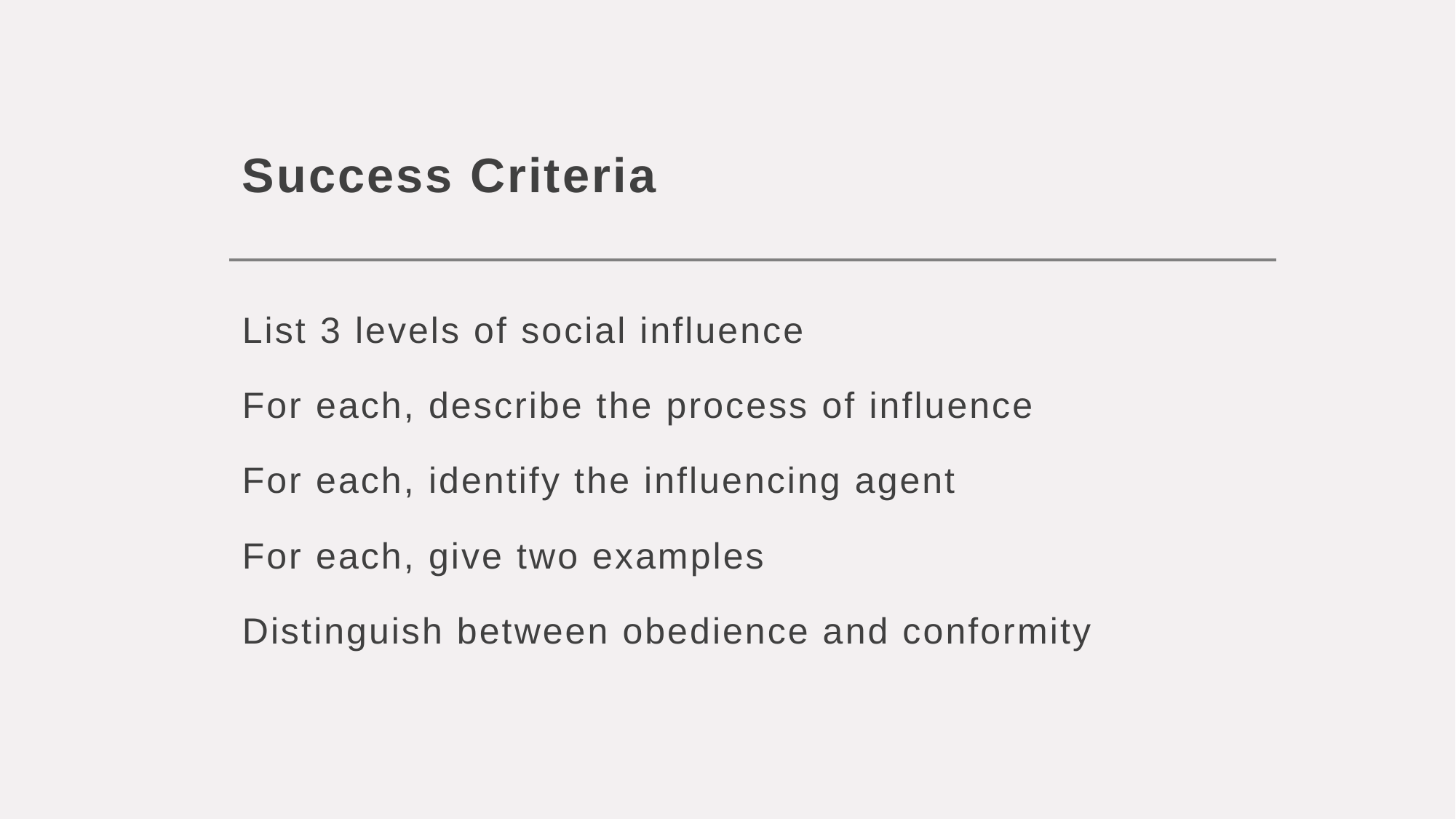

# Success Criteria
List 3 levels of social influence
For each, describe the process of influence
For each, identify the influencing agent
For each, give two examples
Distinguish between obedience and conformity